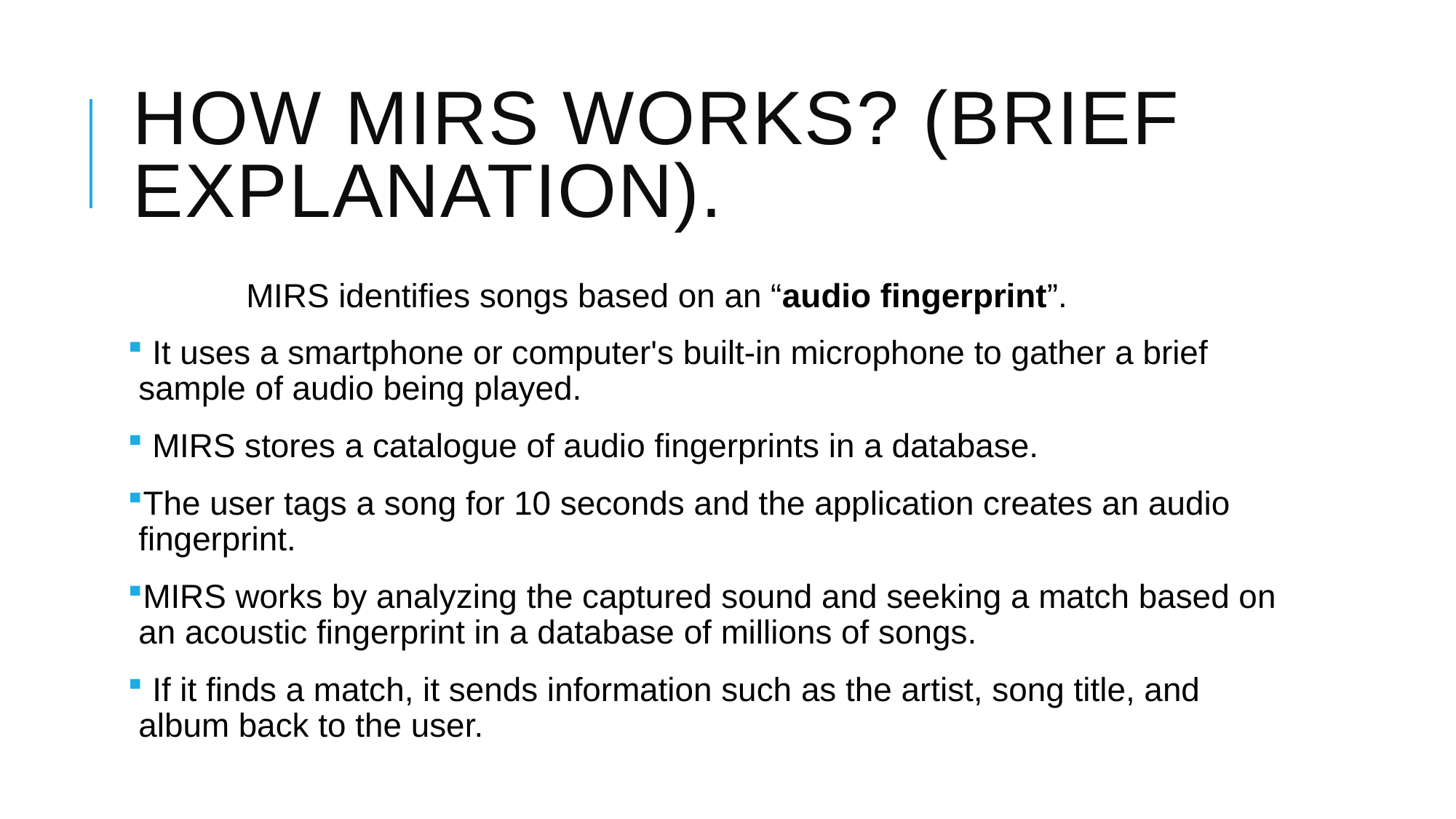

# How mirs works? (brief explanation).
	 MIRS identifies songs based on an “audio fingerprint”.
 It uses a smartphone or computer's built-in microphone to gather a brief sample of audio being played.
 MIRS stores a catalogue of audio fingerprints in a database.
The user tags a song for 10 seconds and the application creates an audio fingerprint.
MIRS works by analyzing the captured sound and seeking a match based on an acoustic fingerprint in a database of millions of songs.
 If it finds a match, it sends information such as the artist, song title, and album back to the user.